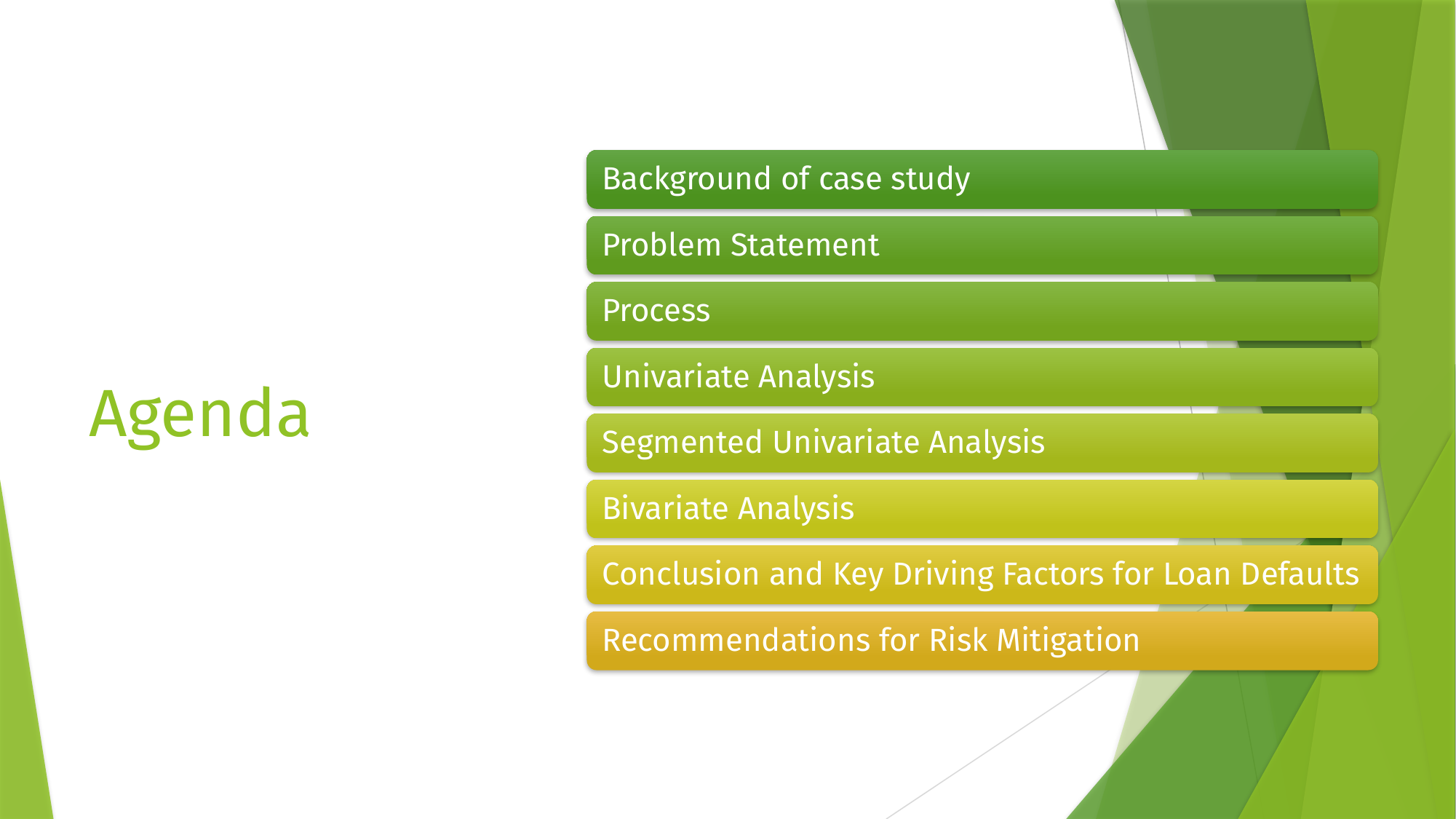

Background of case study
Problem Statement
Process
Univariate Analysis
Segmented Univariate Analysis
Bivariate Analysis
Conclusion and Key Driving Factors for Loan Defaults
Recommendations for Risk Mitigation
# Agenda